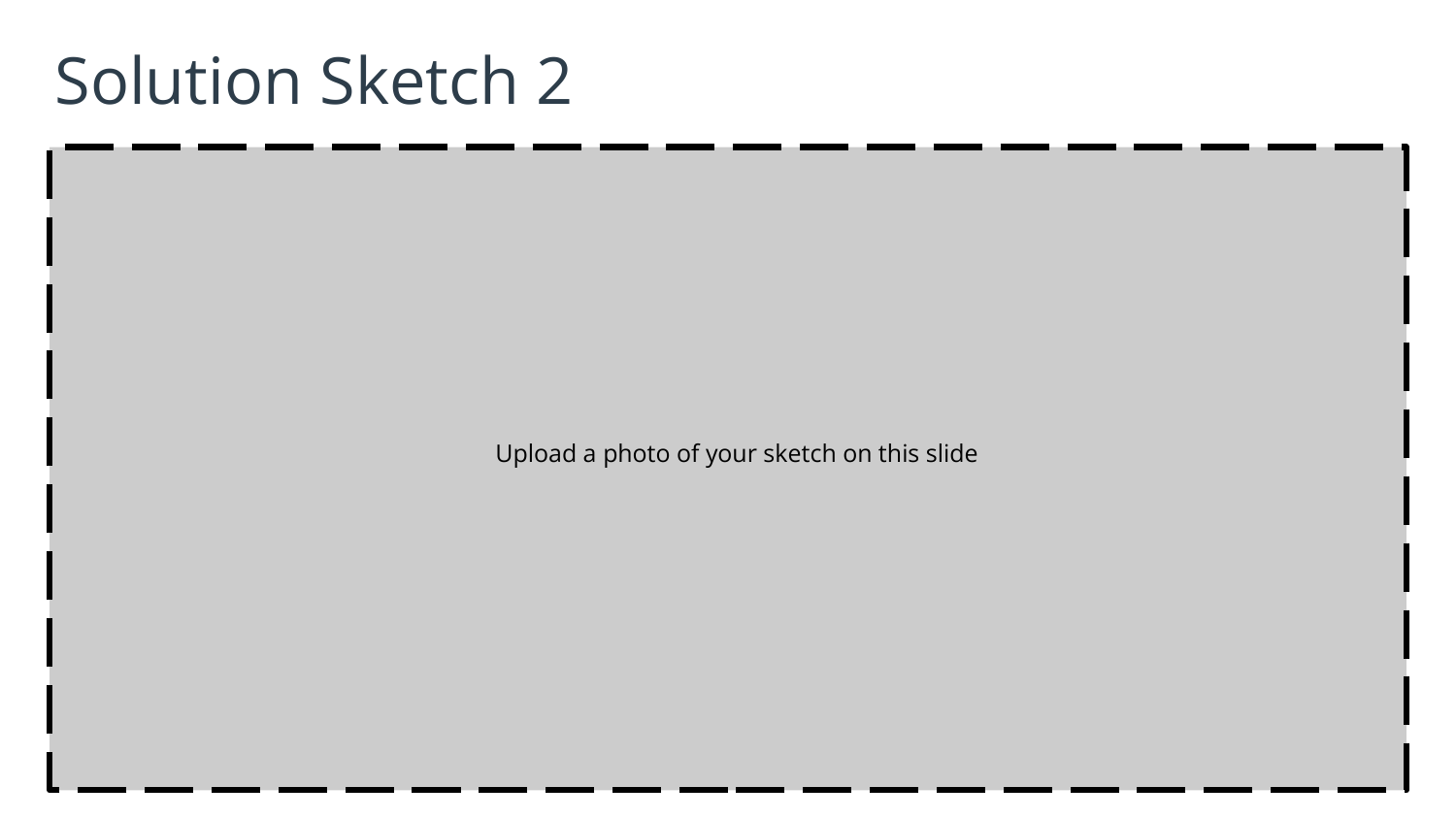

# Solution Sketch 2

Upload a photo of your sketch on this slide